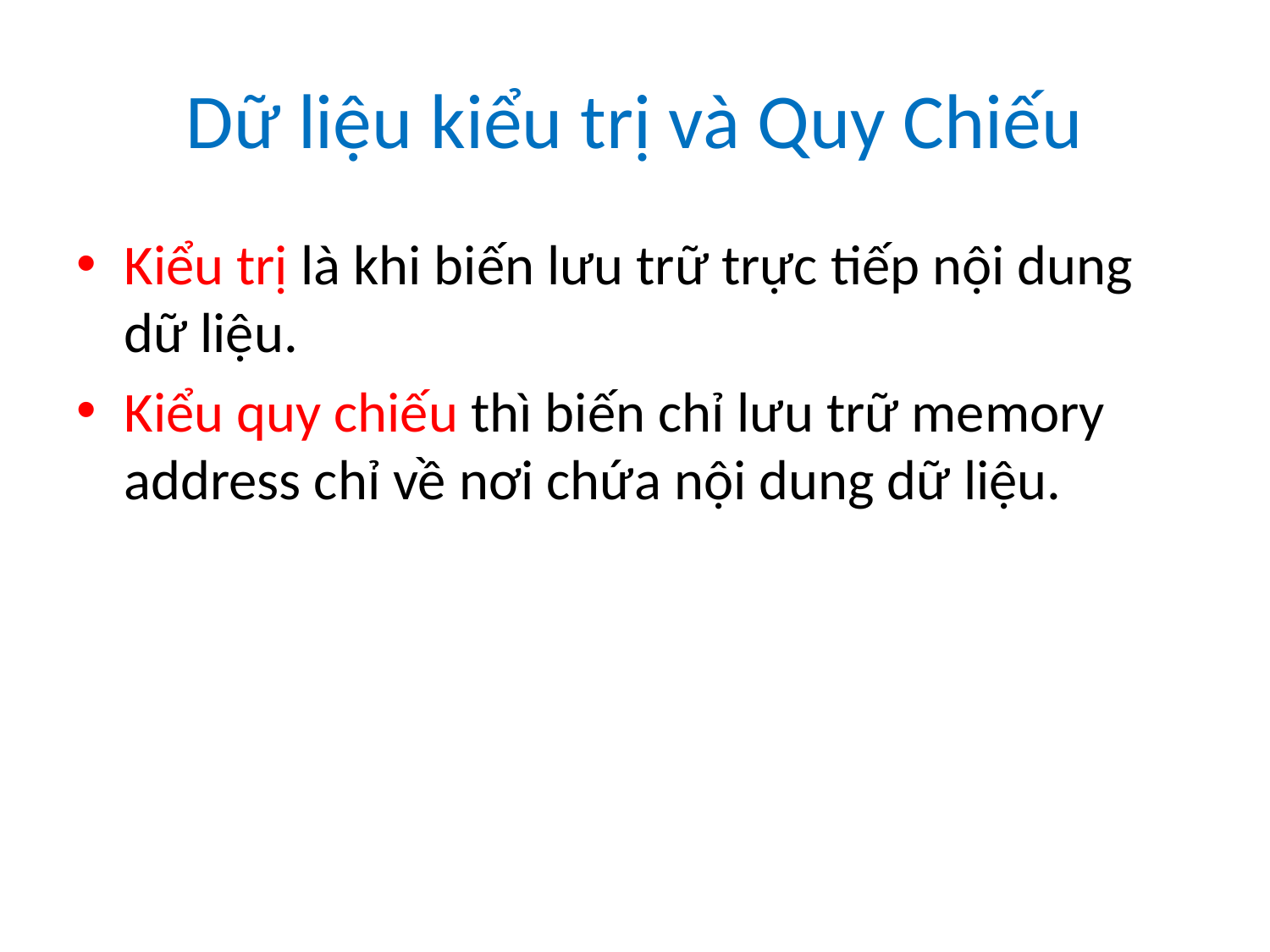

# Dữ liệu kiểu trị và Quy Chiếu
Kiểu trị là khi biến lưu trữ trực tiếp nội dung dữ liệu.
Kiểu quy chiếu thì biến chỉ lưu trữ memory address chỉ về nơi chứa nội dung dữ liệu.